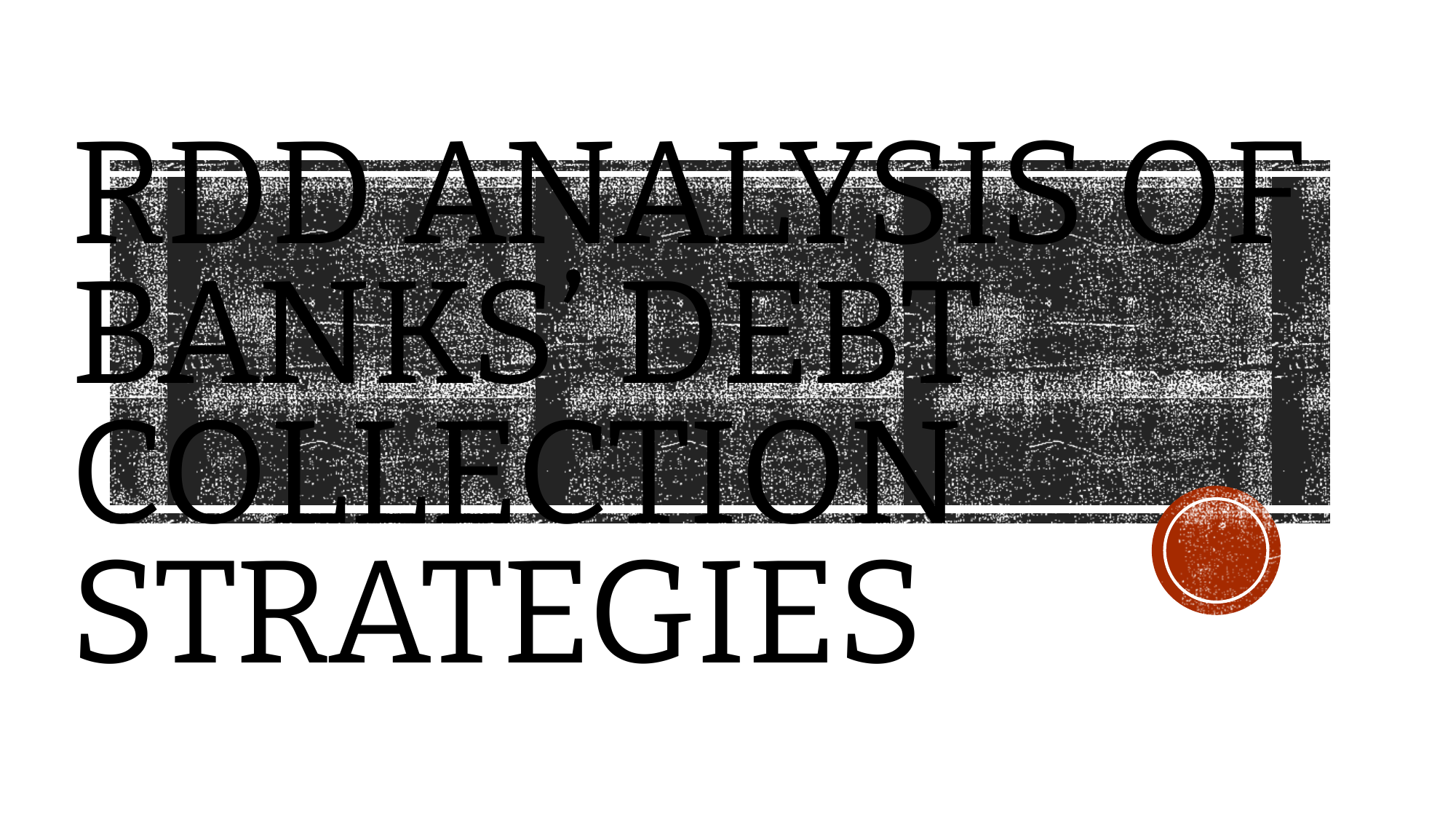

# RDD ANALYSIS OF BANKS’ DEBT COLLECTION STRATEGIES